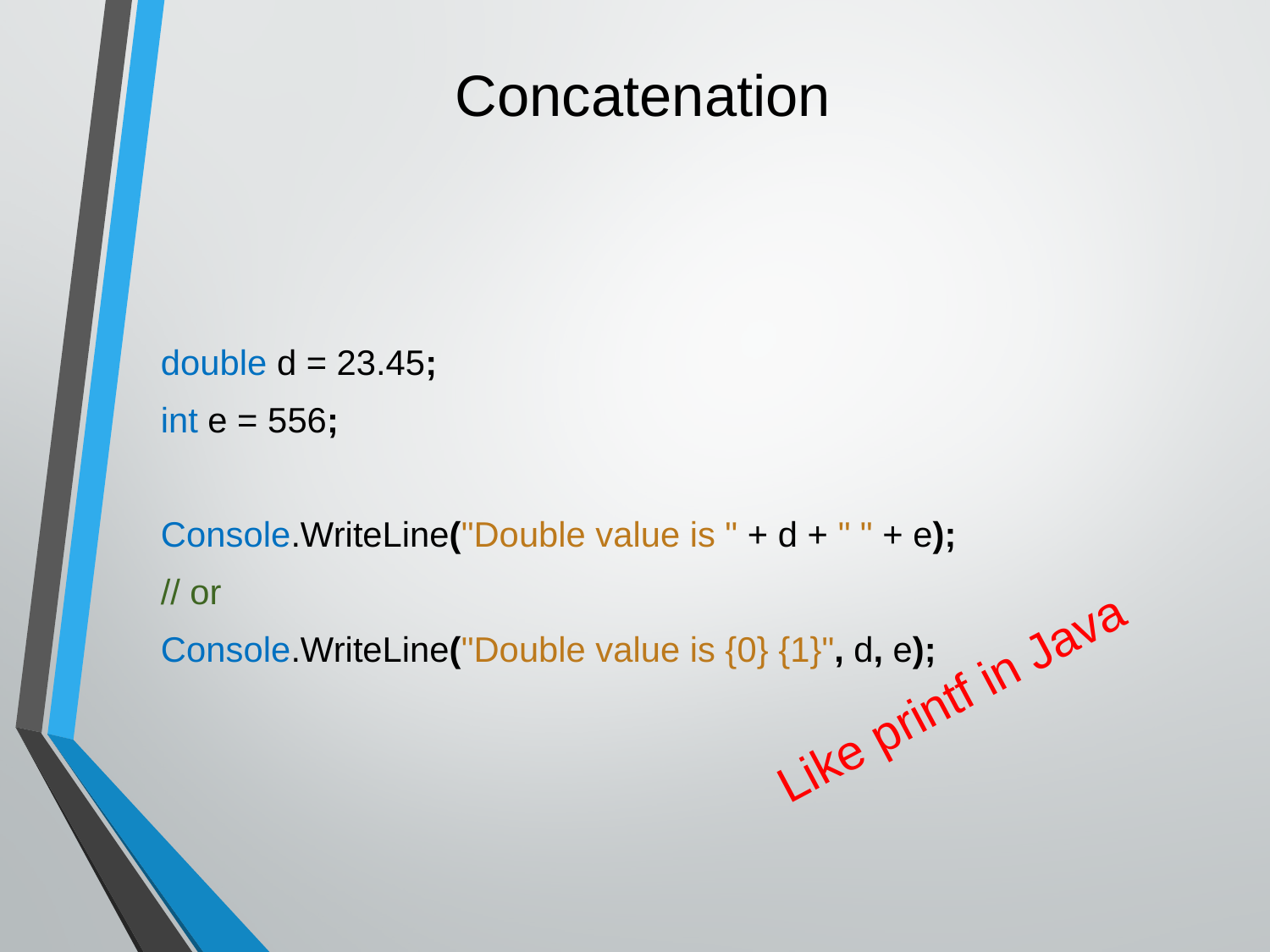

# Concatenation
double d = 23.45;
int e = 556;

Console.WriteLine("Double value is " + d + " " + e);
// or
Console.WriteLine("Double value is {0} {1}", d, e);
Like printf in Java